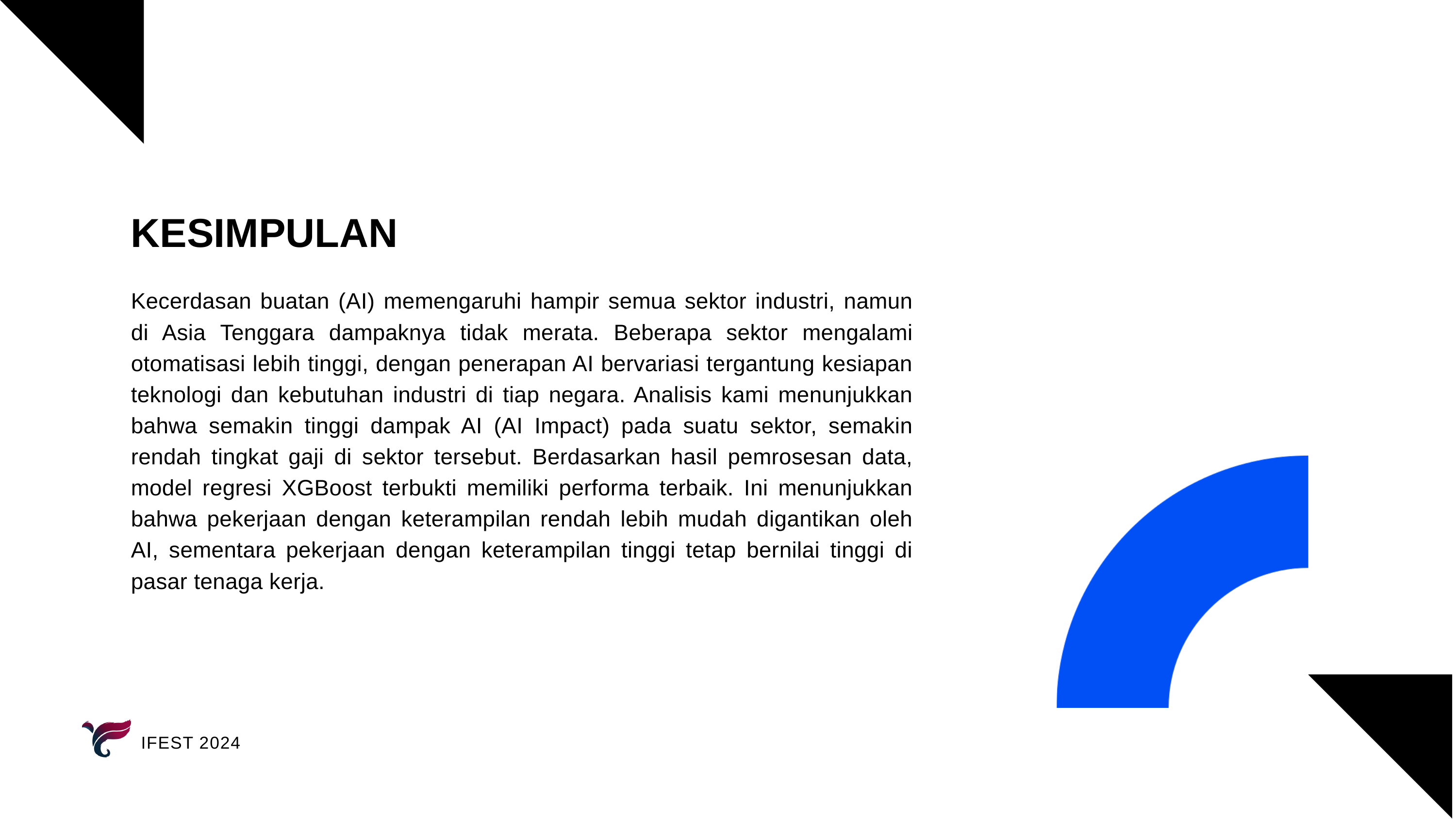

KESIMPULAN

Kecerdasan buatan (AI) memengaruhi hampir semua sektor industri, namun di Asia Tenggara dampaknya tidak merata. Beberapa sektor mengalami otomatisasi lebih tinggi, dengan penerapan AI bervariasi tergantung kesiapan teknologi dan kebutuhan industri di tiap negara. Analisis kami menunjukkan bahwa semakin tinggi dampak AI (AI Impact) pada suatu sektor, semakin rendah tingkat gaji di sektor tersebut. Berdasarkan hasil pemrosesan data, model regresi XGBoost terbukti memiliki performa terbaik. Ini menunjukkan bahwa pekerjaan dengan keterampilan rendah lebih mudah digantikan oleh AI, sementara pekerjaan dengan keterampilan tinggi tetap bernilai tinggi di pasar tenaga kerja.

IFEST 2024